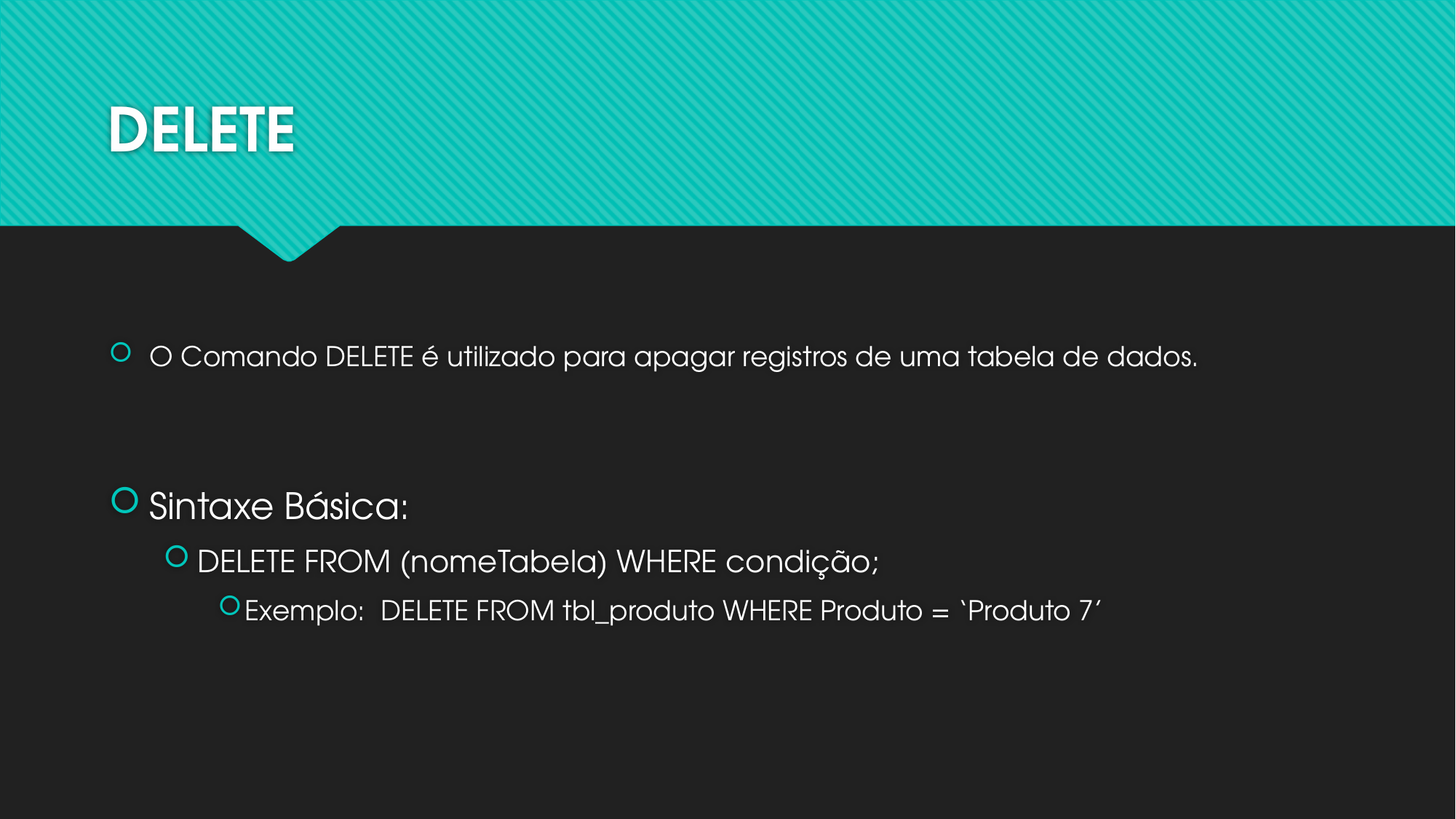

# DELETE
O Comando DELETE é utilizado para apagar registros de uma tabela de dados.

Sintaxe Básica:
DELETE FROM (nomeTabela) WHERE condição;
Exemplo:  DELETE FROM tbl_produto WHERE Produto = ‘Produto 7’